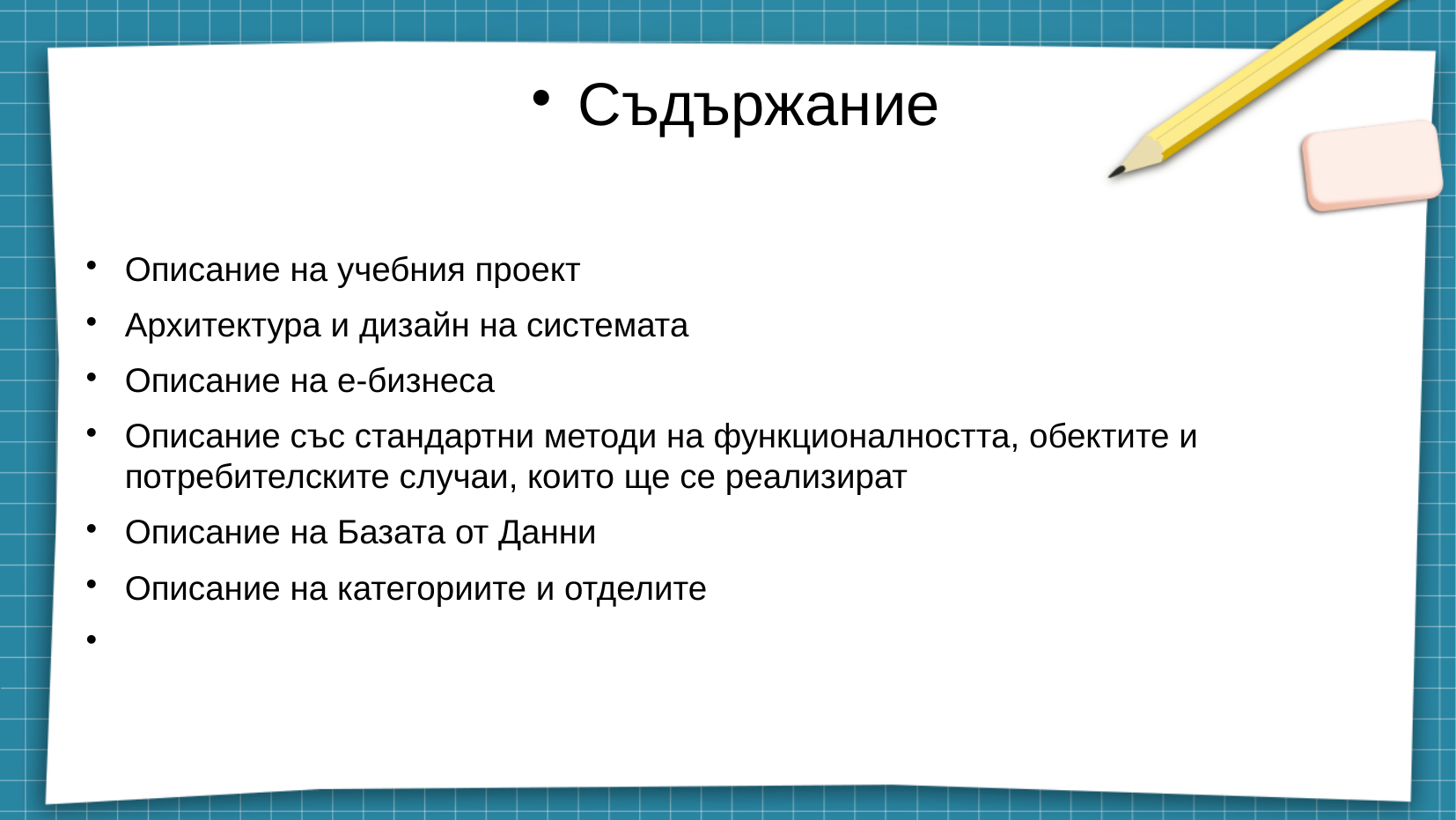

# Съдържание

Описание на учебния проект
Архитектура и дизайн на системата
Описание на е-бизнеса
Описание със стандартни методи на функционалността, обектите и потребителските случаи, които ще се реализират
Описание на Базата от Данни
Описание на категориите и отделите